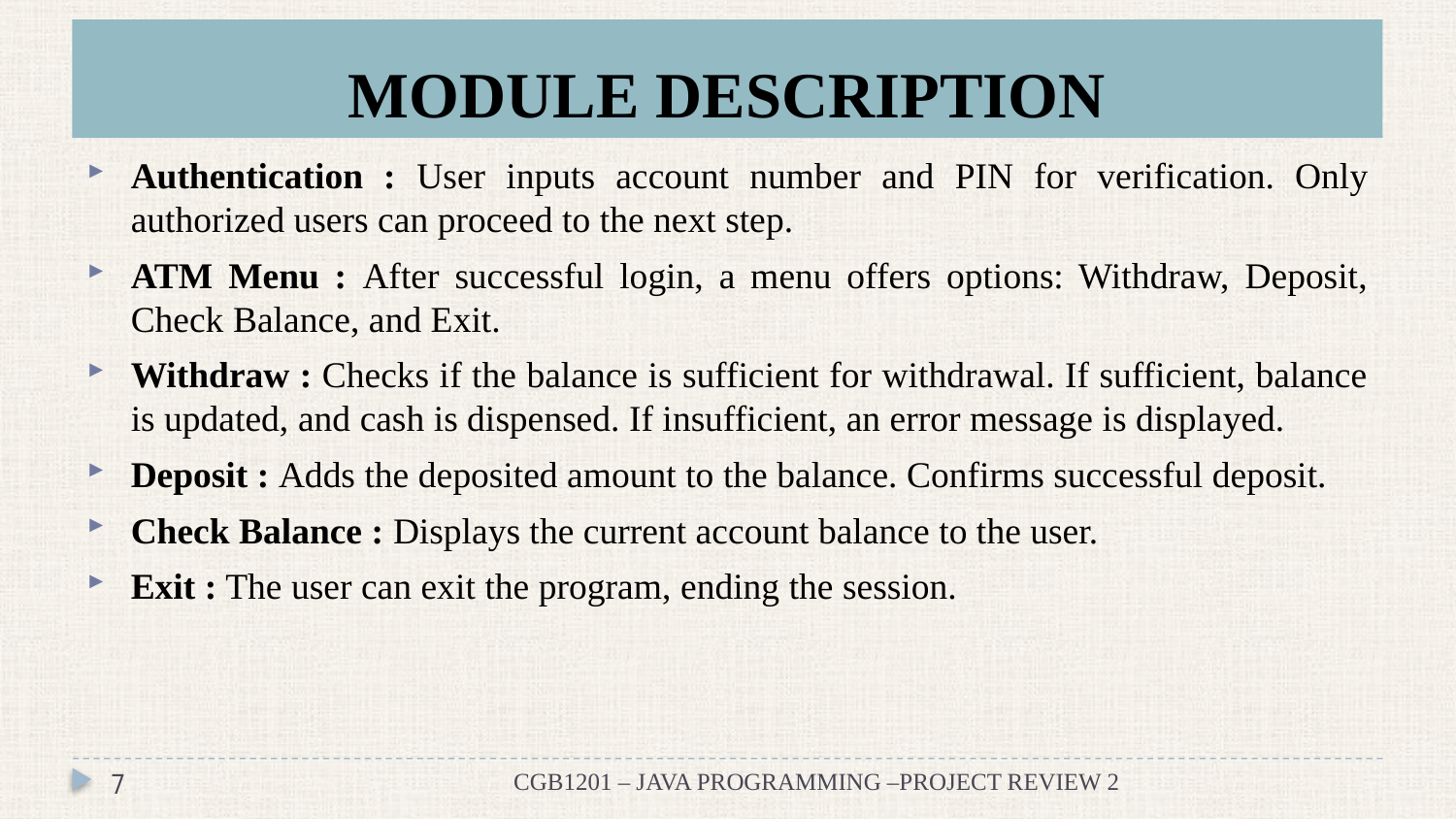

# MODULE DESCRIPTION
Authentication : User inputs account number and PIN for verification. Only authorized users can proceed to the next step.
ATM Menu : After successful login, a menu offers options: Withdraw, Deposit, Check Balance, and Exit.
Withdraw : Checks if the balance is sufficient for withdrawal. If sufficient, balance is updated, and cash is dispensed. If insufficient, an error message is displayed.
Deposit : Adds the deposited amount to the balance. Confirms successful deposit.
Check Balance : Displays the current account balance to the user.
Exit : The user can exit the program, ending the session.
7
CGB1201 – JAVA PROGRAMMING –PROJECT REVIEW 2